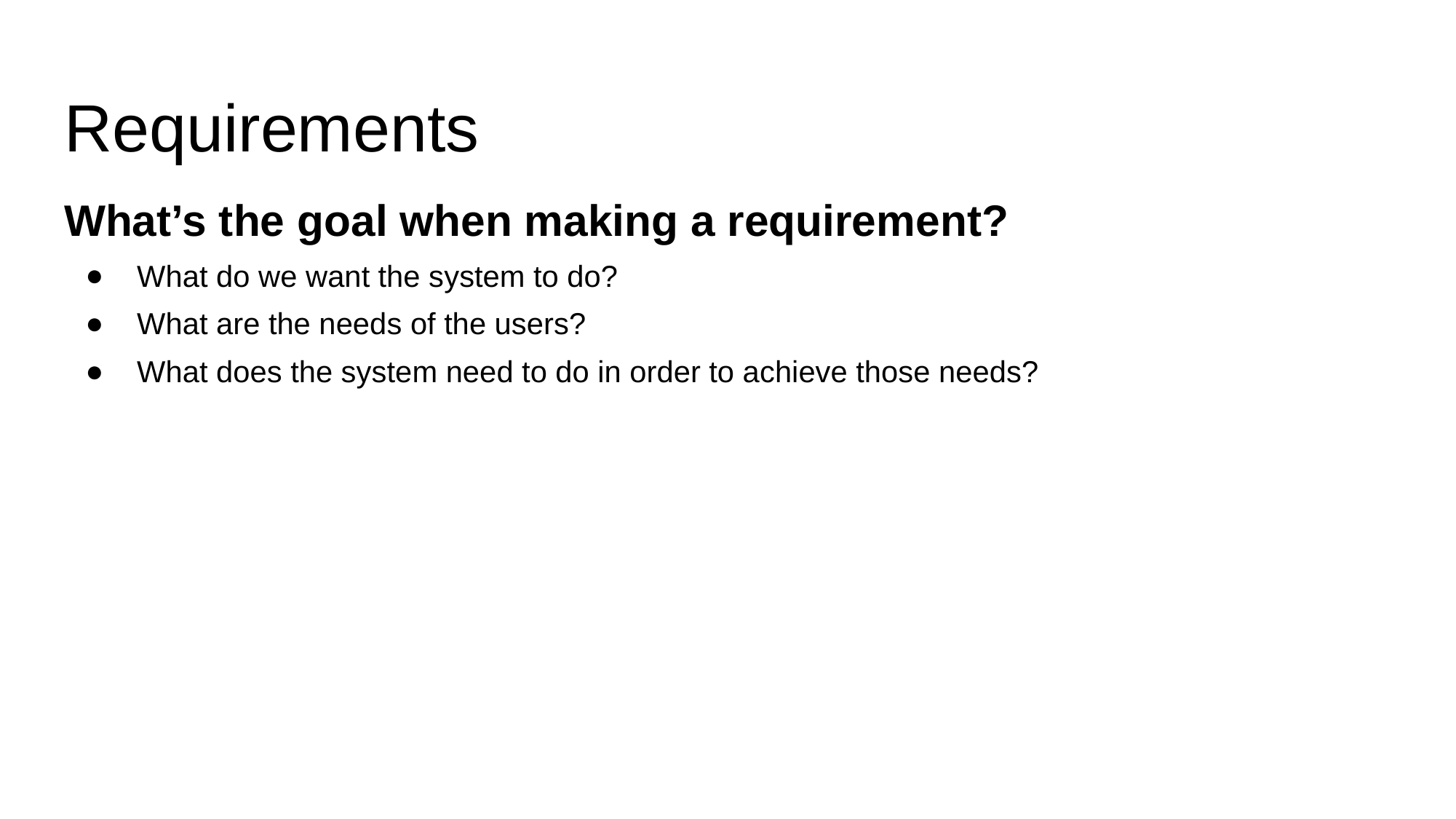

# Requirements
What’s the goal when making a requirement?
What do we want the system to do?
What are the needs of the users?
What does the system need to do in order to achieve those needs?